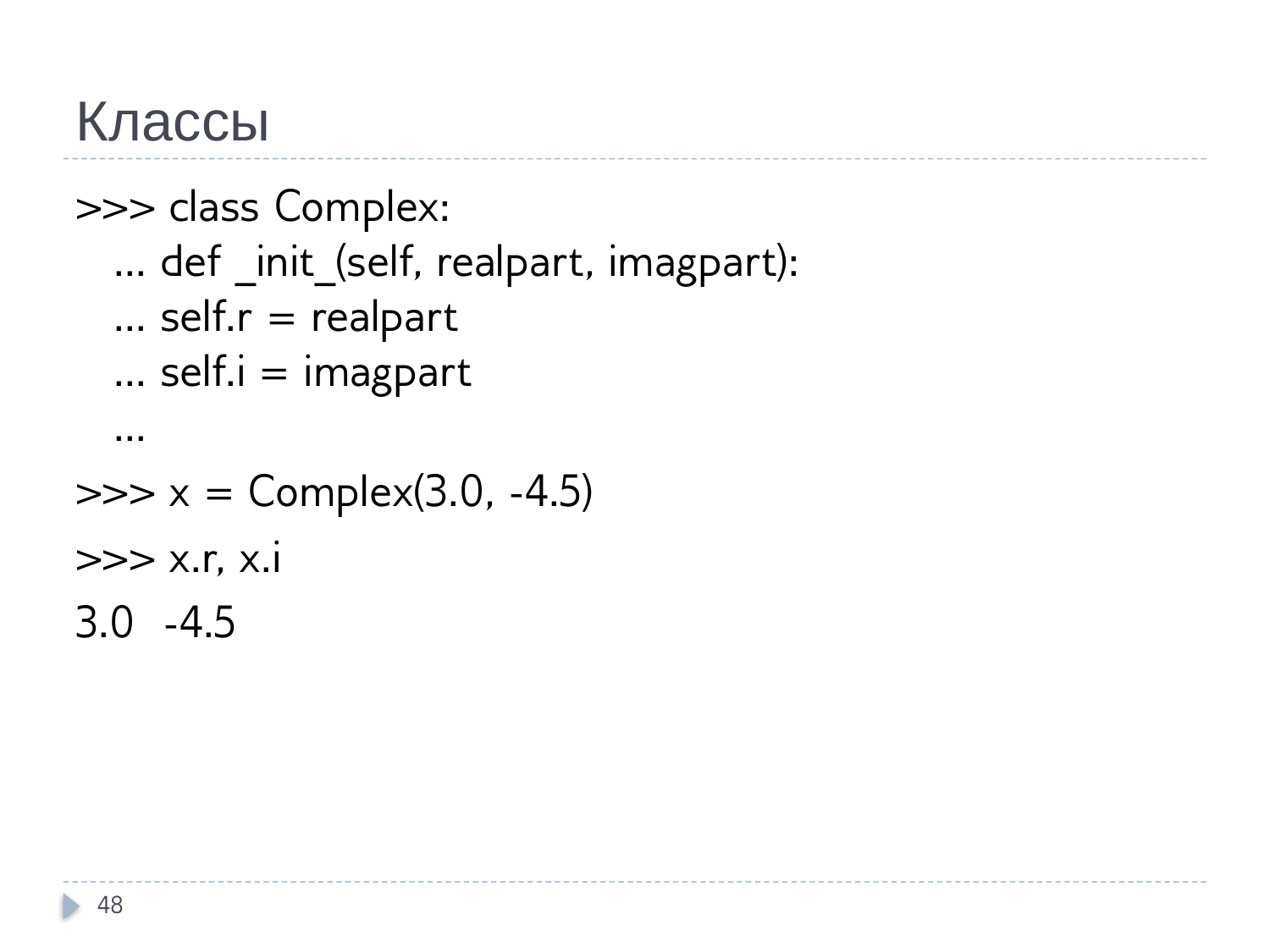

# Классы
>>> class Complex:
... def _init_(self, realpart, imagpart):
... self.r = realpart
... self.i = imagpart
...
>>> x = Complex(3.0, -4.5)
>>> x.r, x.i
3.0  -4.5
48